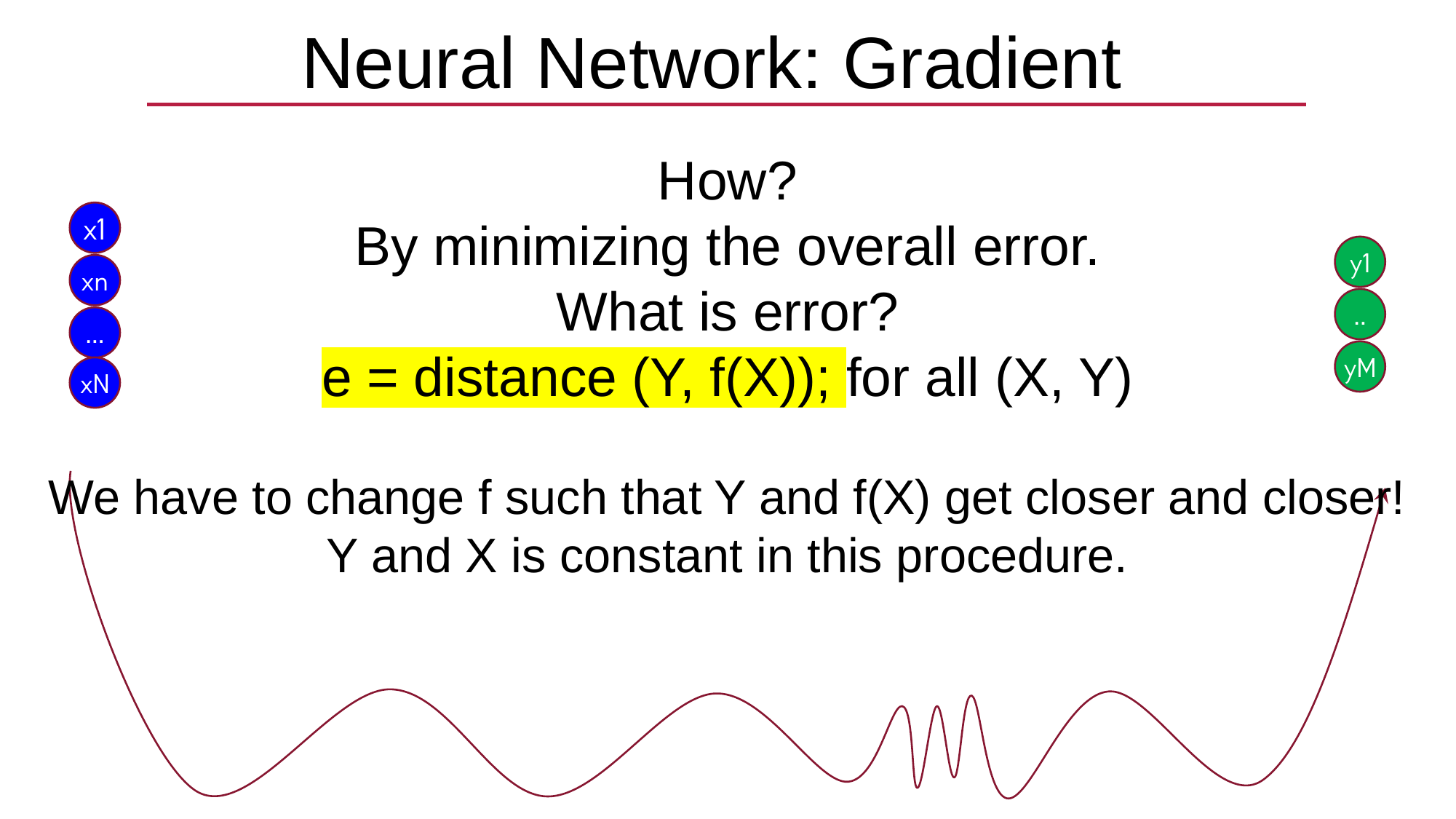

Neural Network: Gradient
How?
By minimizing the overall error.
What is error?
e = distance (Y, f(X)); for all (X, Y)

We have to change f such that Y and f(X) get closer and closer!
Y and X is constant in this procedure.

x1
y1
xn
..
…
yM
xN